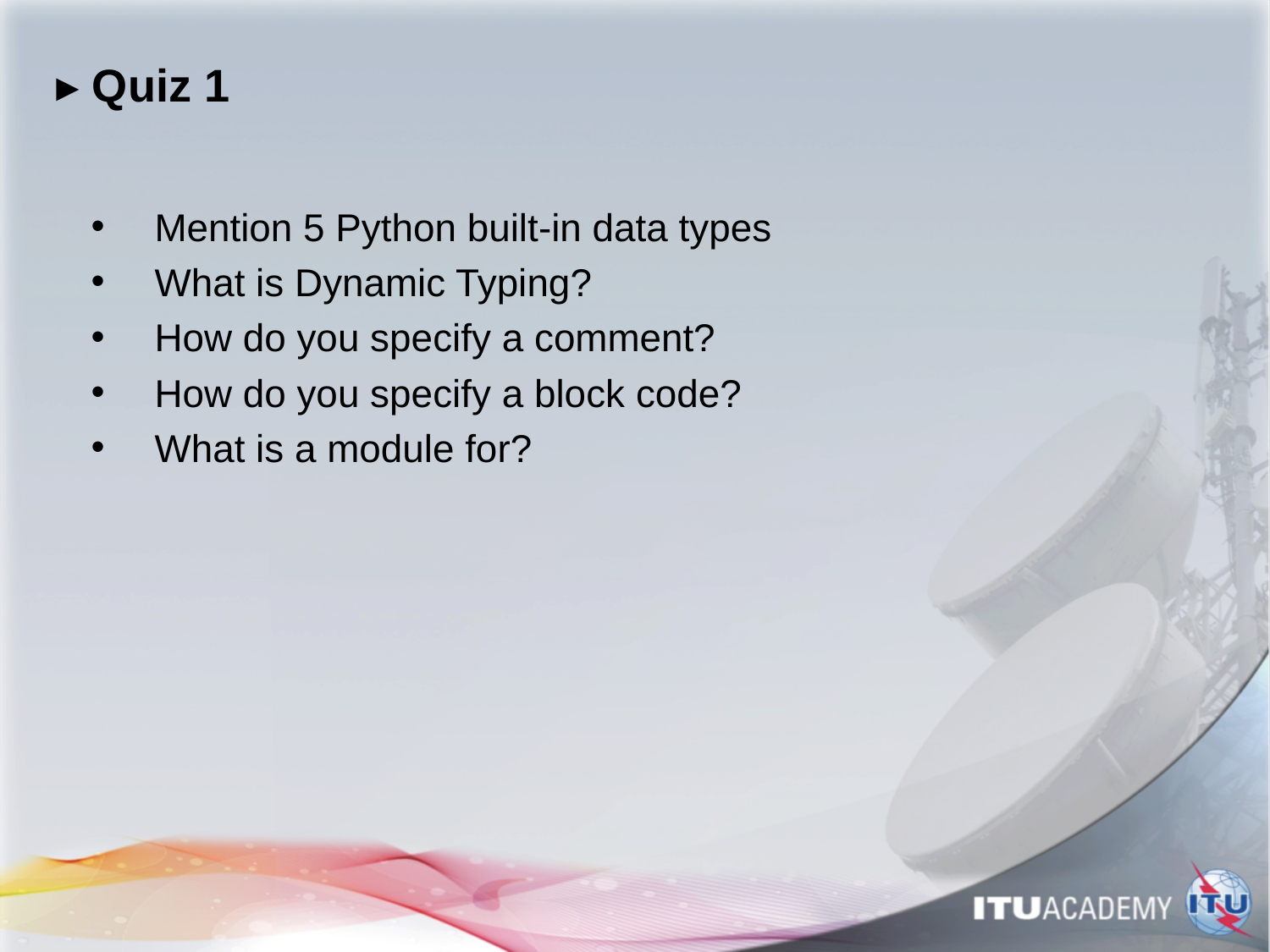

# ▸ Quiz 1
Mention 5 Python built-in data types
What is Dynamic Typing?
How do you specify a comment?
How do you specify a block code?
What is a module for?